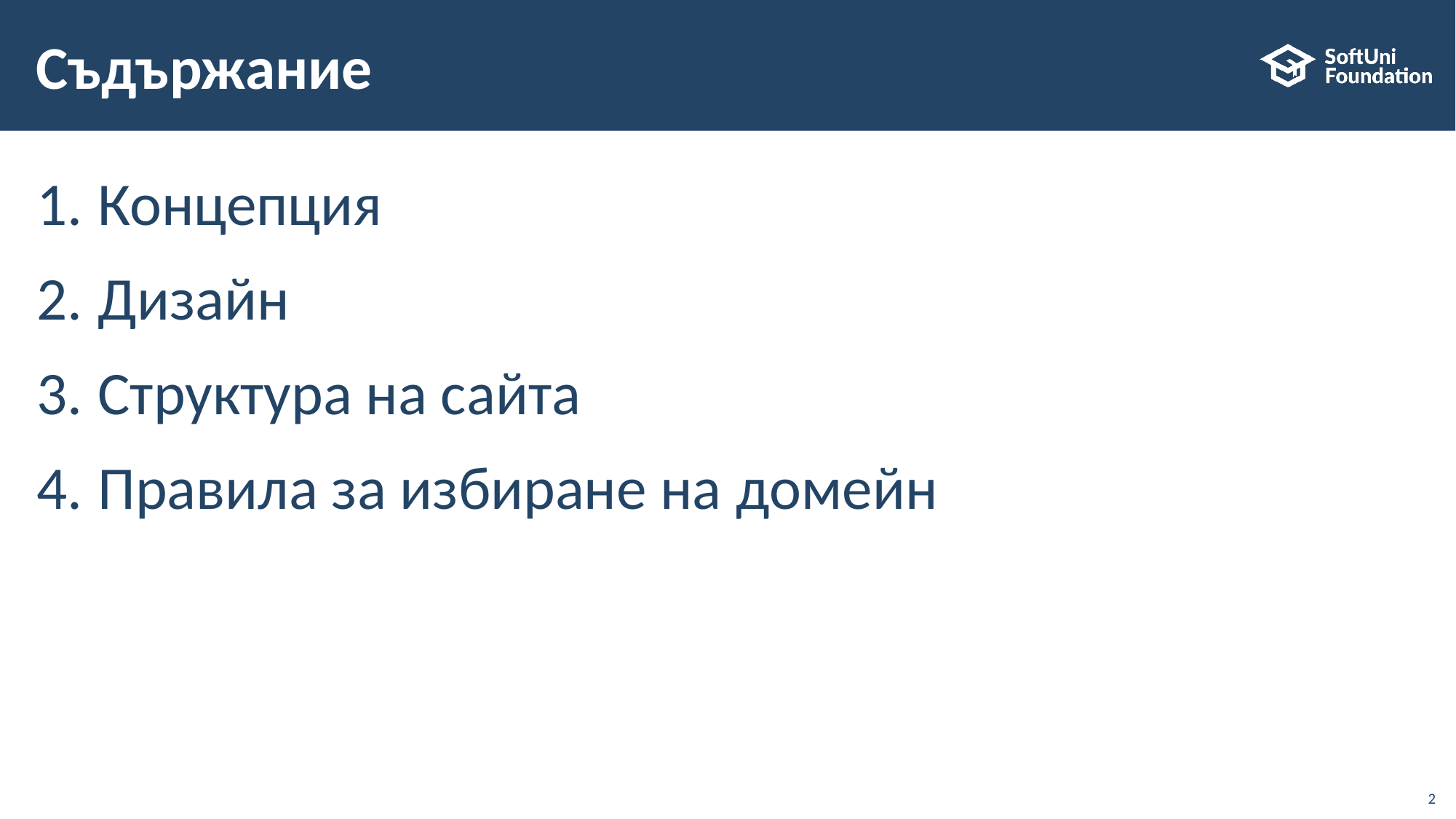

# Съдържание
Концепция
Дизайн
Структура на сайта
Правила за избиране на домейн
2